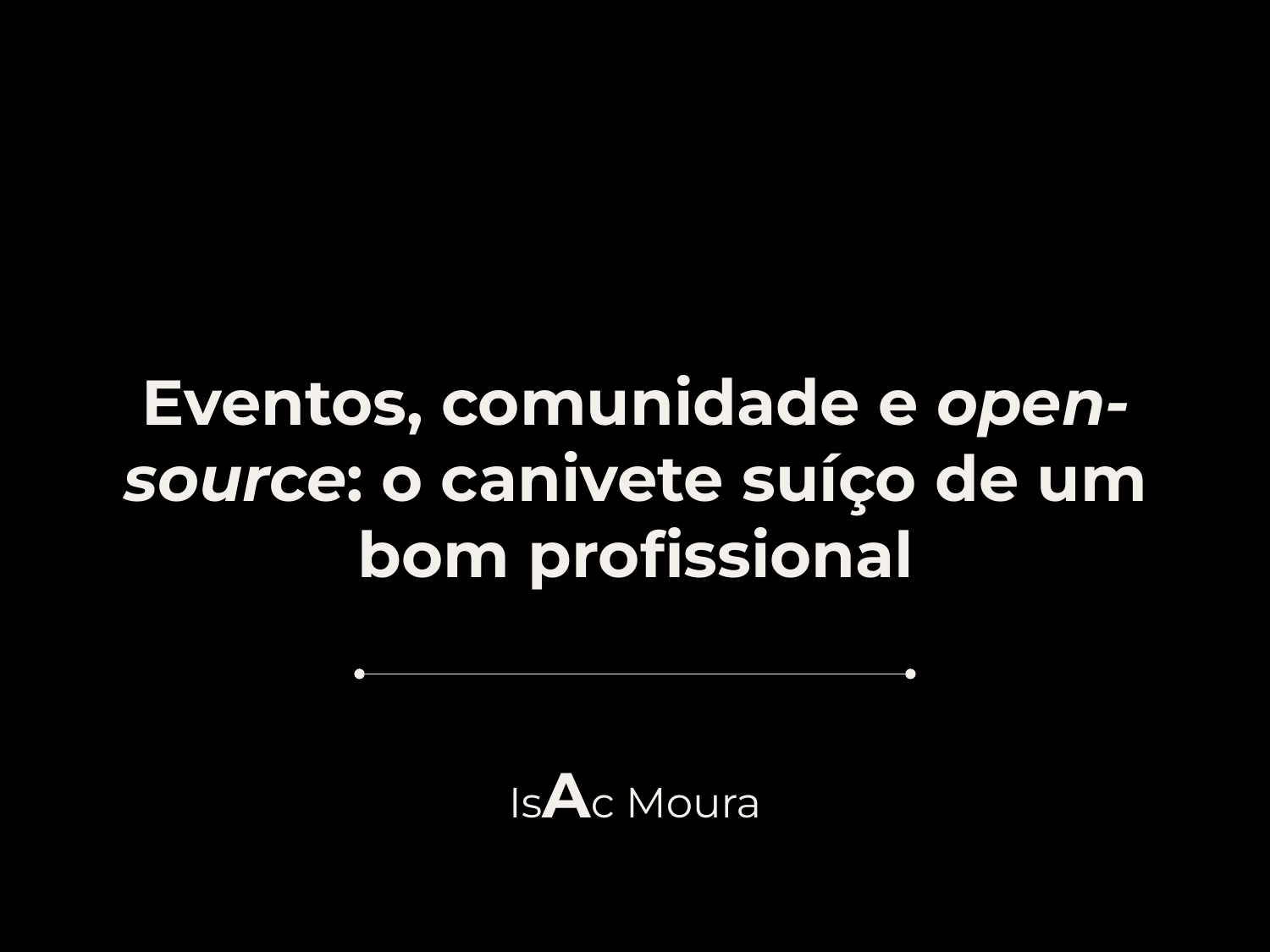

# Eventos, comunidade e open-source: o canivete suíço de um bom profissional
IsAc Moura